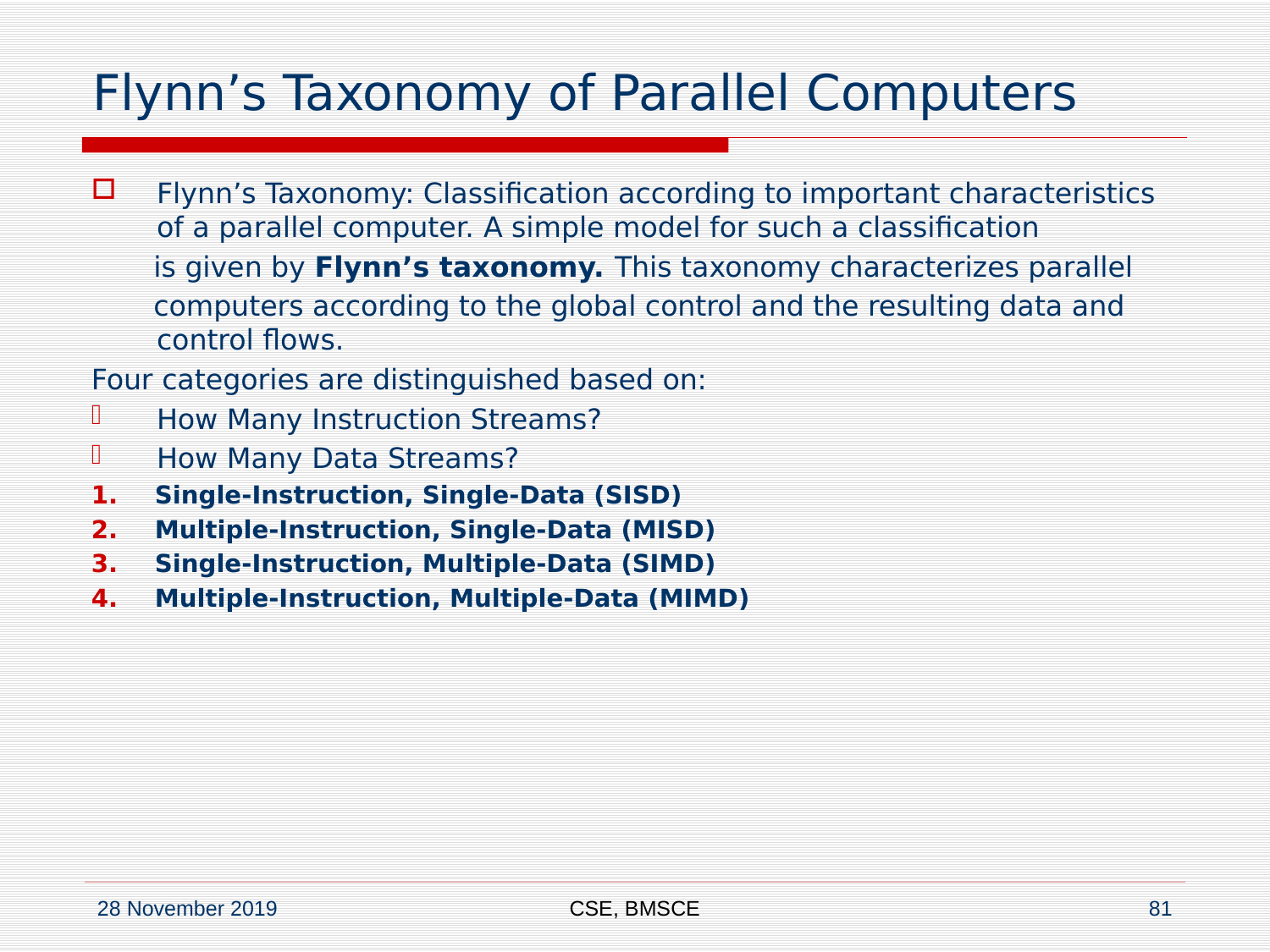

# Flynn’s Taxonomy of Parallel Computers
Flynn’s Taxonomy: Classification according to important characteristics of a parallel computer. A simple model for such a classification
       is given by Flynn’s taxonomy. This taxonomy characterizes parallel
       computers according to the global control and the resulting data and control flows.
Four categories are distinguished based on:
How Many Instruction Streams?
How Many Data Streams?
Single-Instruction, Single-Data (SISD)
Multiple-Instruction, Single-Data (MISD)
Single-Instruction, Multiple-Data (SIMD)
Multiple-Instruction, Multiple-Data (MIMD)

CSE, BMSCE
81
28 November 2019